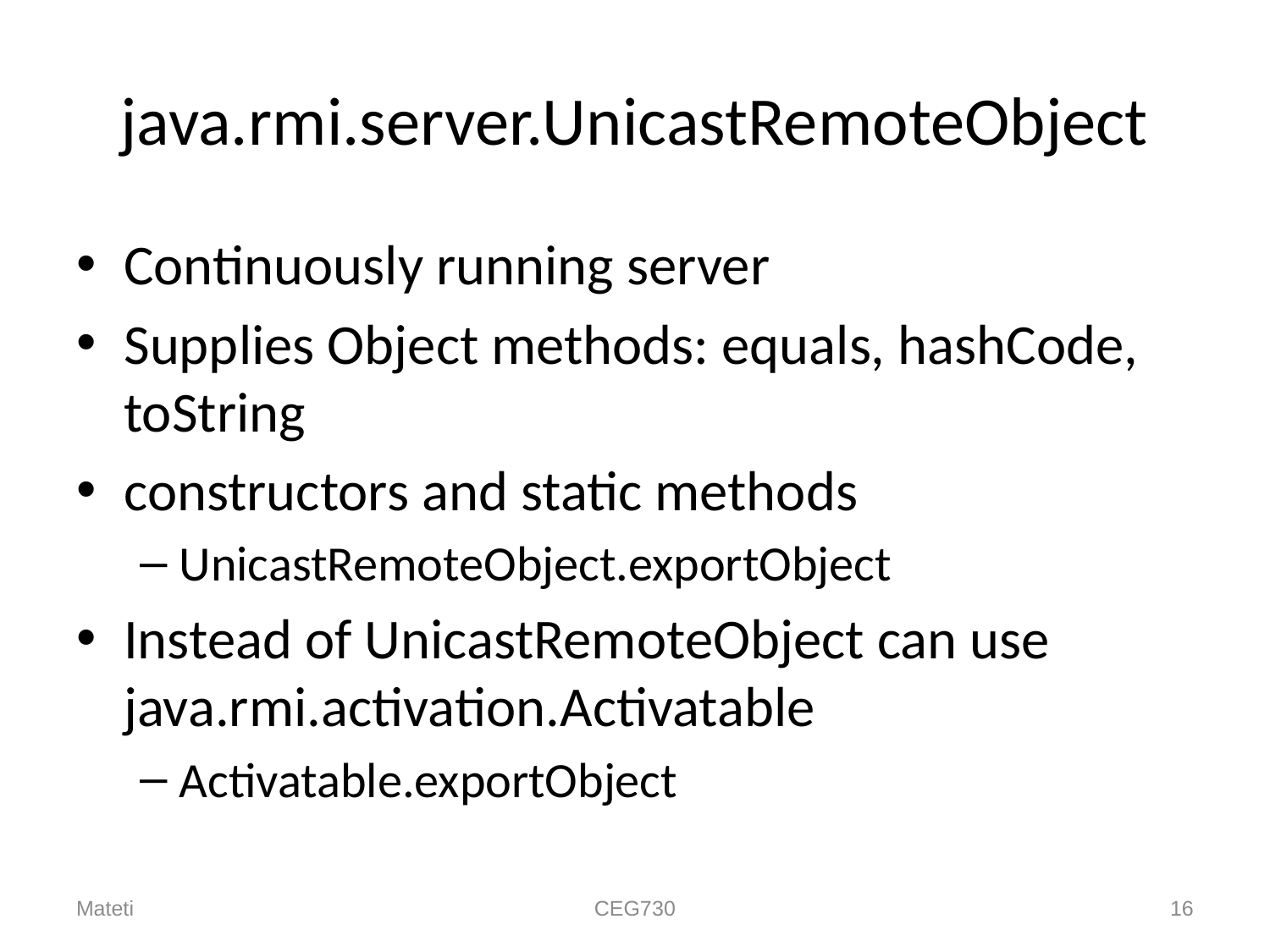

# java.rmi.server.UnicastRemoteObject
Continuously running server
Supplies Object methods: equals, hashCode, toString
constructors and static methods
UnicastRemoteObject.exportObject
Instead of UnicastRemoteObject can use java.rmi.activation.Activatable
Activatable.exportObject

Mateti
CEG730
16